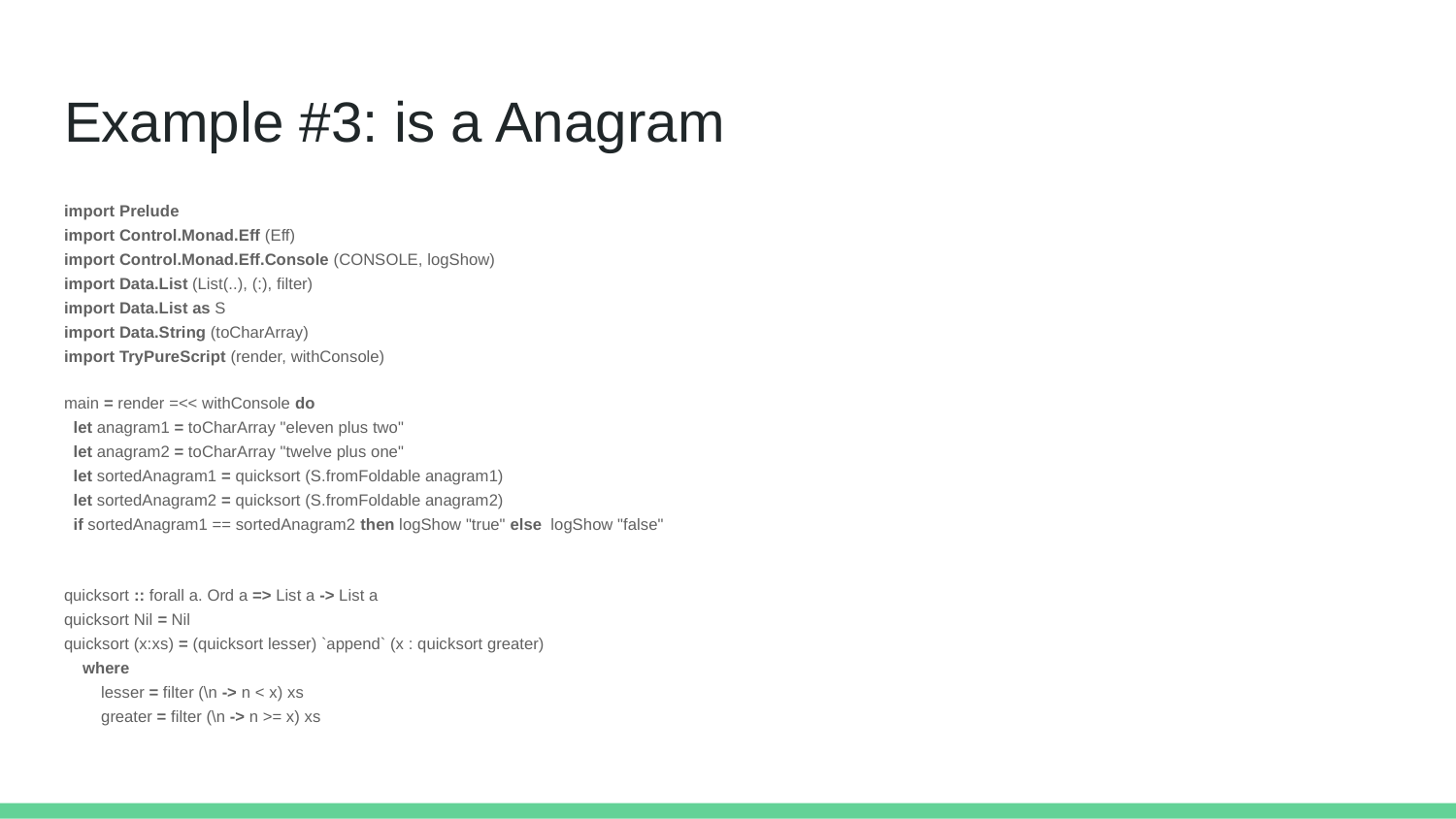

# Example #3: is a Anagram
import Prelude
import Control.Monad.Eff (Eff)
import Control.Monad.Eff.Console (CONSOLE, logShow)
import Data.List (List(..), (:), filter)
import Data.List as S
import Data.String (toCharArray)
import TryPureScript (render, withConsole)
main = render =<< withConsole do
  let anagram1 = toCharArray "eleven plus two"
  let anagram2 = toCharArray "twelve plus one"
  let sortedAnagram1 = quicksort (S.fromFoldable anagram1)
  let sortedAnagram2 = quicksort (S.fromFoldable anagram2)
  if sortedAnagram1 == sortedAnagram2 then logShow "true" else  logShow "false"

quicksort :: forall a. Ord a => List a -> List a
quicksort Nil = Nil
quicksort (x:xs) = (quicksort lesser) `append` (x : quicksort greater)
    where
        lesser = filter (\n -> n < x) xs
        greater = filter (\n -> n >= x) xs